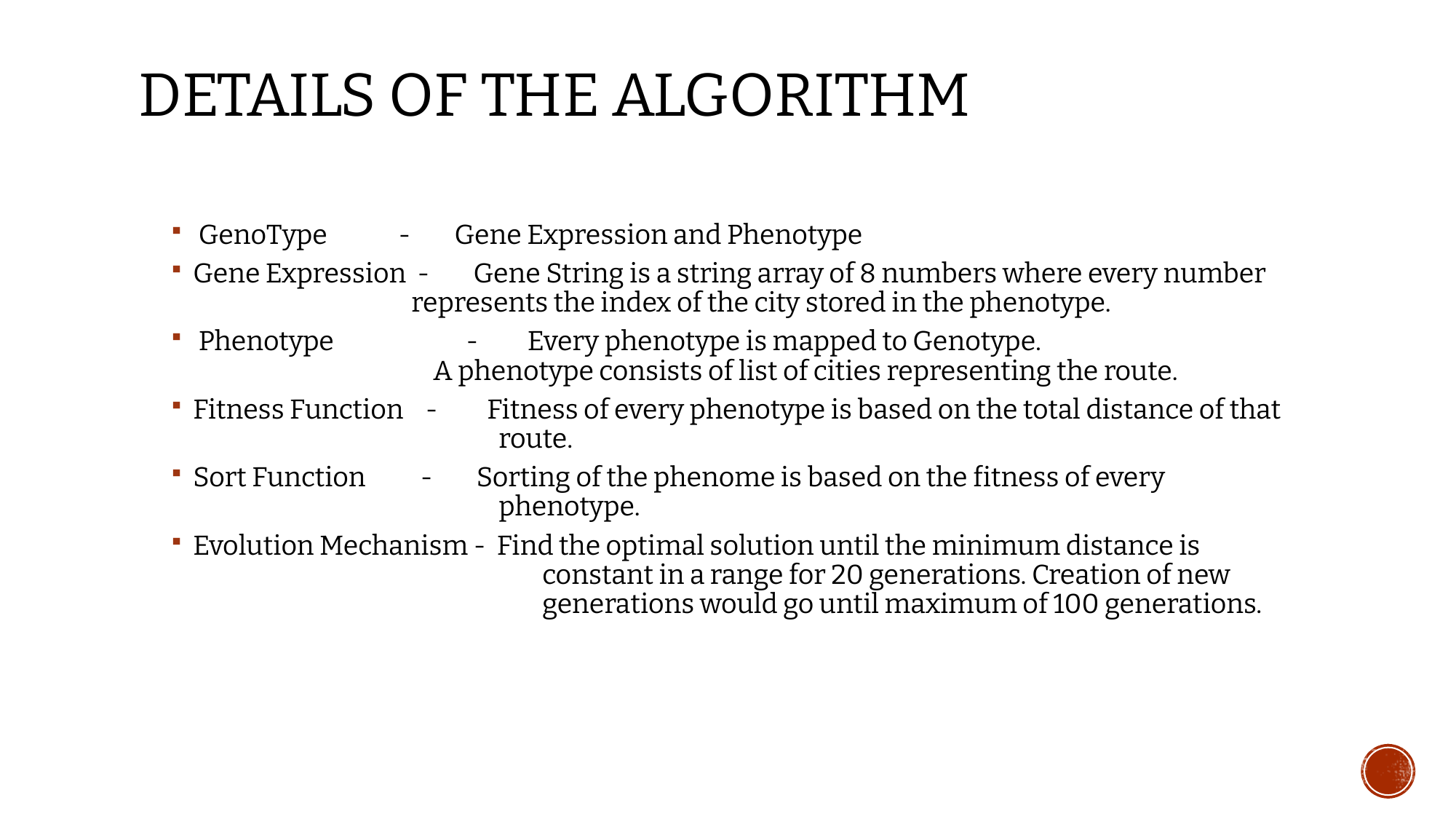

# Details of the ALgoRITHM

 GenoType             -        Gene Expression and Phenotype
Gene Expression  -        Gene String is a string array of 8 numbers where every number  		                    represents the index of the city stored in the phenotype.
 Phenotype  	          -         Every phenotype is mapped to Genotype. 	                                  			    A phenotype consists of list of cities representing the route.
Fitness Function    -         Fitness of every phenotype is based on the total distance of that                     	                                    route.
Sort Function          -        Sorting of the phenome is based on the fitness of every    	   	                                    phenotype.
Evolution Mechanism -  Find the optimal solution until the minimum distance is                        			    constant in a range for 20 generations. Creation of new 				    generations would go until maximum of 100 generations.